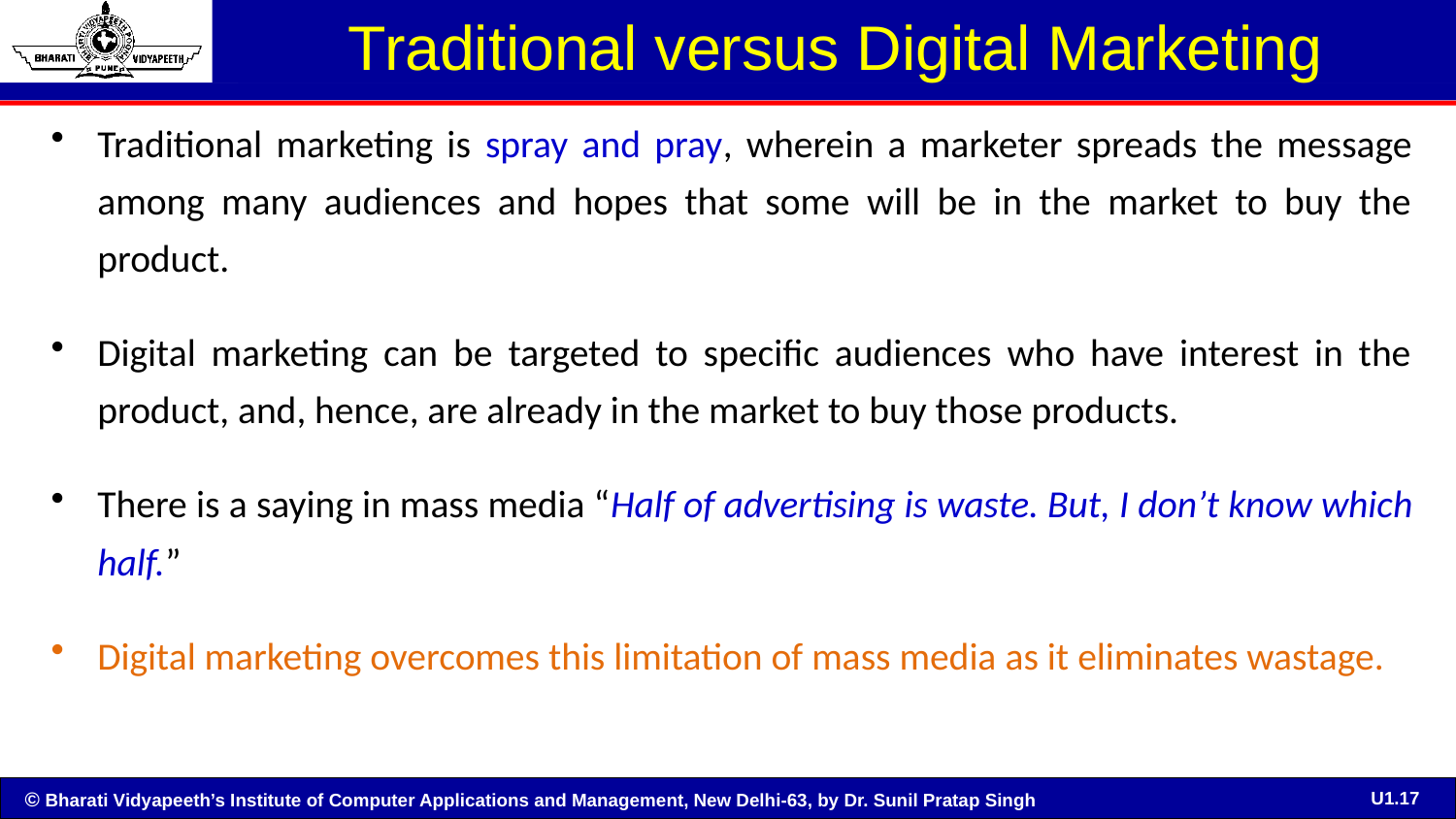

# Traditional versus Digital Marketing
Traditional marketing is spray and pray, wherein a marketer spreads the message among many audiences and hopes that some will be in the market to buy the product.
Digital marketing can be targeted to specific audiences who have interest in the product, and, hence, are already in the market to buy those products.
There is a saying in mass media “Half of advertising is waste. But, I don’t know which half.”
Digital marketing overcomes this limitation of mass media as it eliminates wastage.